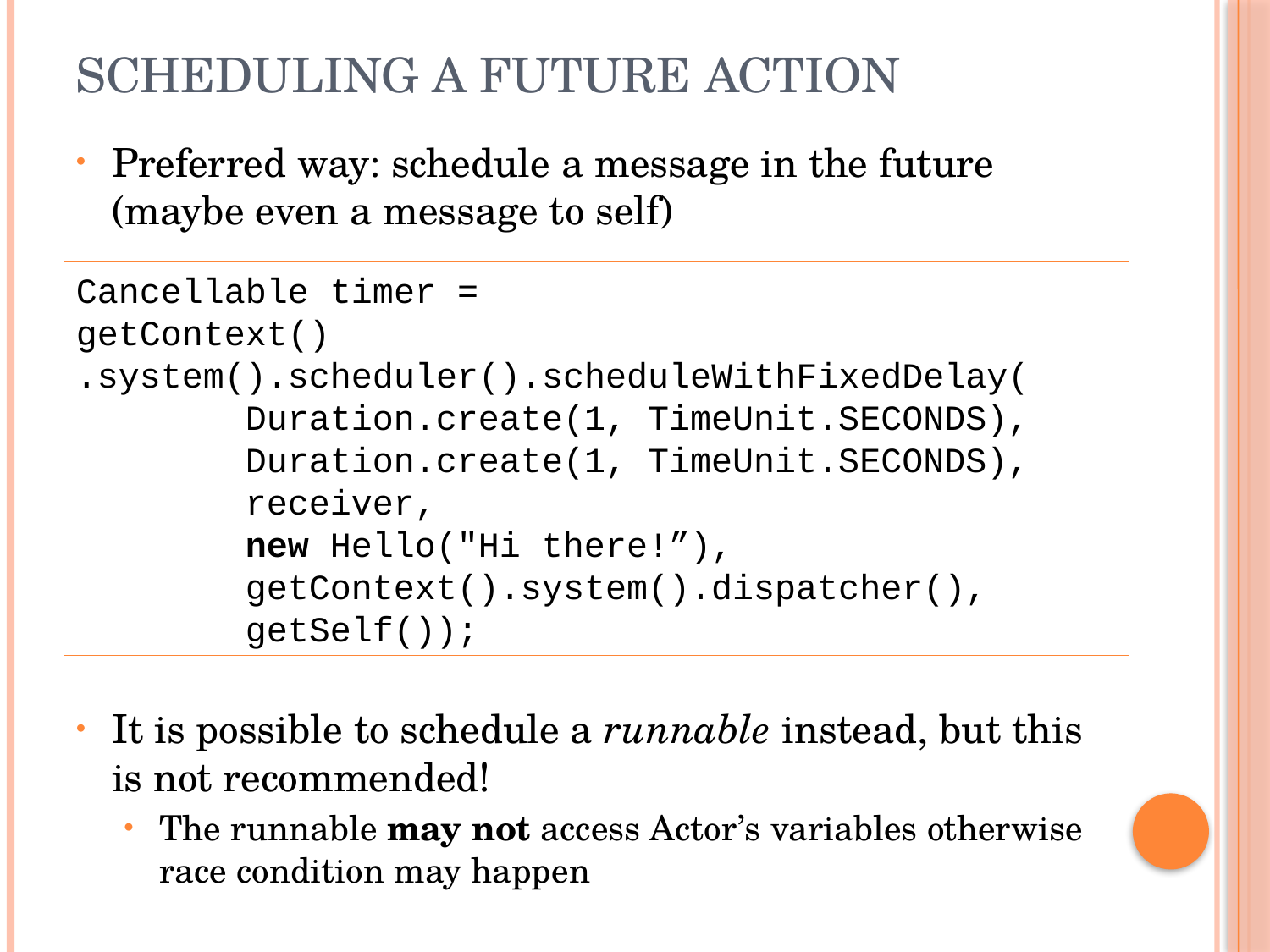

# Scheduling a future action
Preferred way: schedule a message in the future (maybe even a message to self)

It is possible to schedule a runnable instead, but this is not recommended!
The runnable may not access Actor’s variables otherwise race condition may happen
Cancellable timer =
getContext()
.system().scheduler().scheduleWithFixedDelay(
        Duration.create(1, TimeUnit.SECONDS),
        Duration.create(1, TimeUnit.SECONDS),
        receiver,
	  new Hello("Hi there!”),
        getContext().system().dispatcher(),
        getSelf());
25